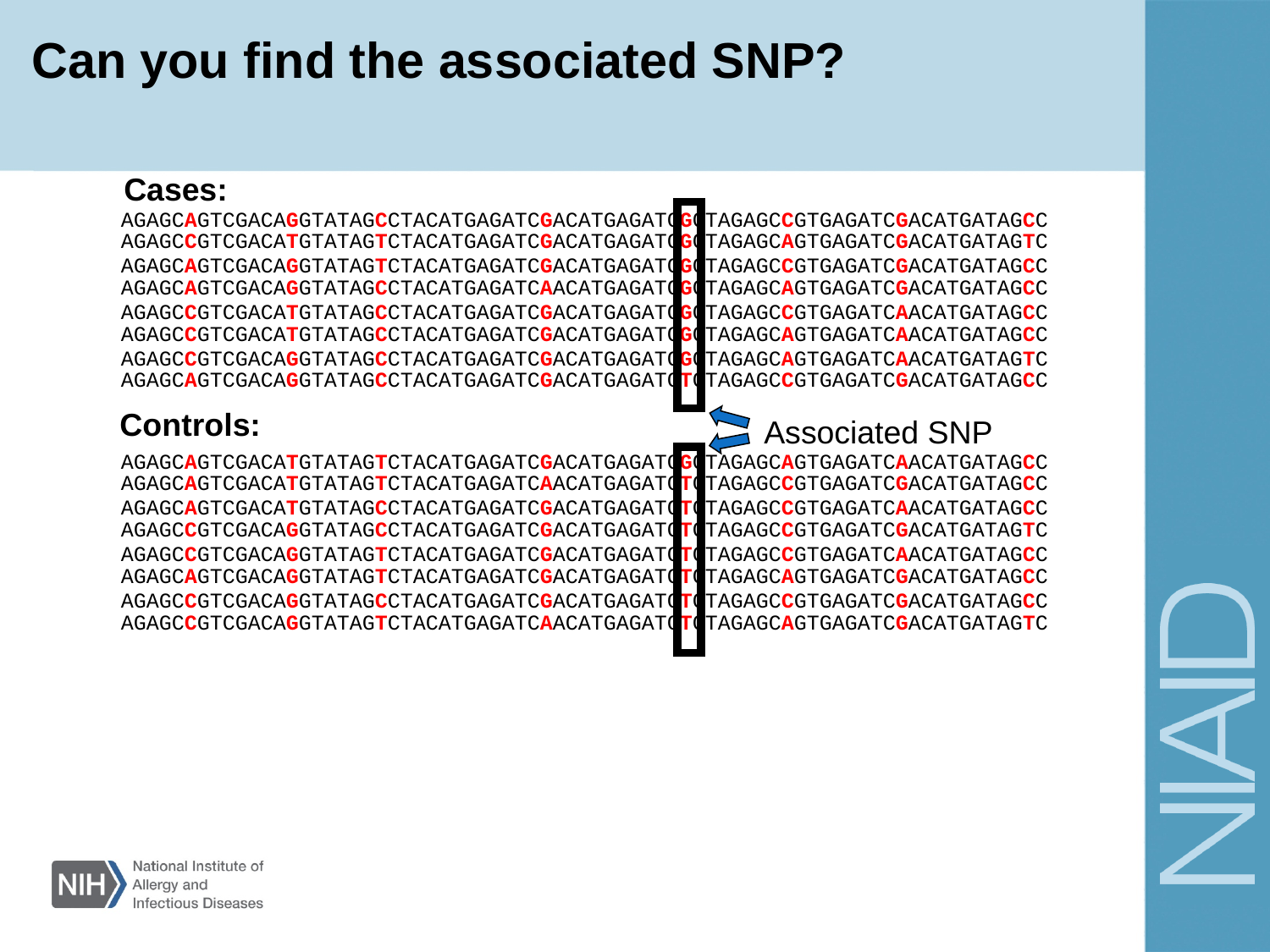

# Can you find the associated SNP?
Cases:

Associated SNP

AGAGCAGTCGACAGGTATAGCCTACATGAGATCGACATGAGATCGGTAGAGCCGTGAGATCGACATGATAGCC
AGAGCCGTCGACATGTATAGTCTACATGAGATCGACATGAGATCGGTAGAGCAGTGAGATCGACATGATAGTC
AGAGCAGTCGACAGGTATAGTCTACATGAGATCGACATGAGATCGGTAGAGCCGTGAGATCGACATGATAGCC
AGAGCAGTCGACAGGTATAGCCTACATGAGATCAACATGAGATCGGTAGAGCAGTGAGATCGACATGATAGCC
AGAGCCGTCGACATGTATAGCCTACATGAGATCGACATGAGATCGGTAGAGCCGTGAGATCAACATGATAGCC
AGAGCCGTCGACATGTATAGCCTACATGAGATCGACATGAGATCGGTAGAGCAGTGAGATCAACATGATAGCC
AGAGCCGTCGACAGGTATAGCCTACATGAGATCGACATGAGATCGGTAGAGCAGTGAGATCAACATGATAGTC
AGAGCAGTCGACAGGTATAGCCTACATGAGATCGACATGAGATCTGTAGAGCCGTGAGATCGACATGATAGCC
Controls:
AGAGCAGTCGACATGTATAGTCTACATGAGATCGACATGAGATCGGTAGAGCAGTGAGATCAACATGATAGCC
AGAGCAGTCGACATGTATAGTCTACATGAGATCAACATGAGATCTGTAGAGCCGTGAGATCGACATGATAGCC
AGAGCAGTCGACATGTATAGCCTACATGAGATCGACATGAGATCTGTAGAGCCGTGAGATCAACATGATAGCC
AGAGCCGTCGACAGGTATAGCCTACATGAGATCGACATGAGATCTGTAGAGCCGTGAGATCGACATGATAGTC
AGAGCCGTCGACAGGTATAGTCTACATGAGATCGACATGAGATCTGTAGAGCCGTGAGATCAACATGATAGCC
AGAGCAGTCGACAGGTATAGTCTACATGAGATCGACATGAGATCTGTAGAGCAGTGAGATCGACATGATAGCC
AGAGCCGTCGACAGGTATAGCCTACATGAGATCGACATGAGATCTGTAGAGCCGTGAGATCGACATGATAGCC
AGAGCCGTCGACAGGTATAGTCTACATGAGATCAACATGAGATCTGTAGAGCAGTGAGATCGACATGATAGTC
י"א.אלול.תשע"ט